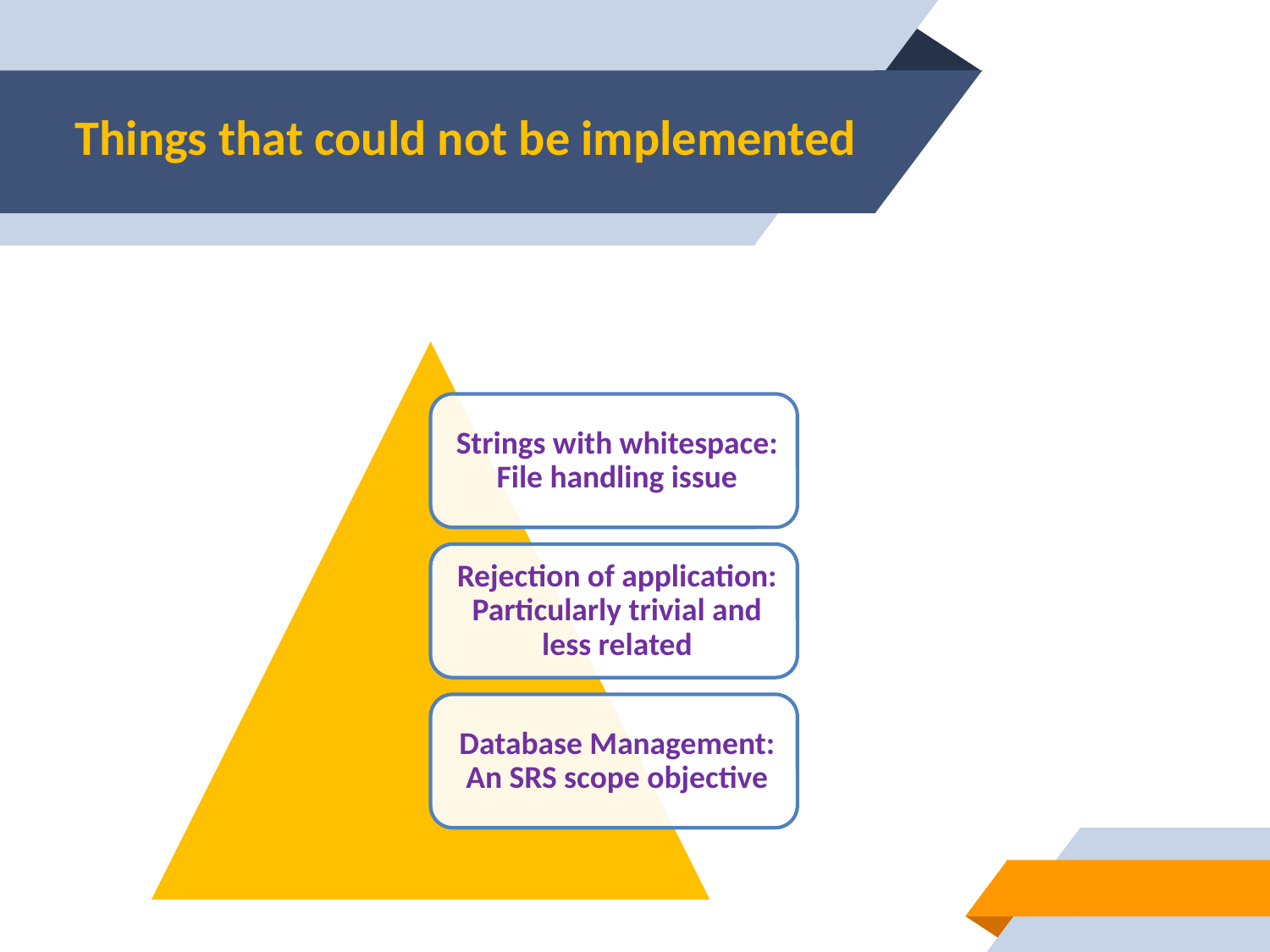

# Things that could not be implemented
Strings with whitespace: File handling issue
Rejection of application: Particularly trivial and less related
Database Management: An SRS scope objective